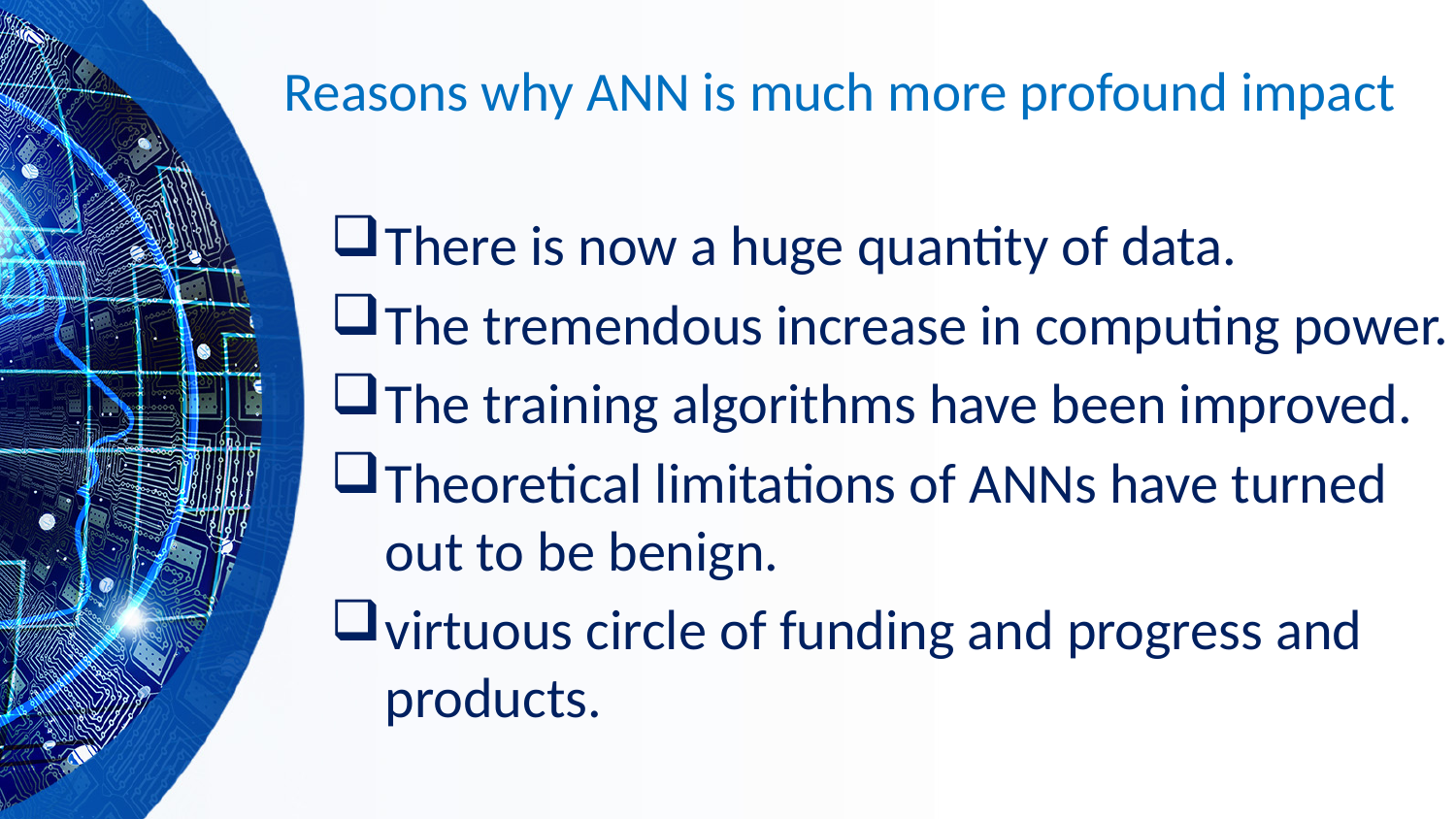

# Reasons why ANN is much more profound impact
There is now a huge quantity of data.
The tremendous increase in computing power.
The training algorithms have been improved.
Theoretical limitations of ANNs have turned out to be benign.
virtuous circle of funding and progress and products.